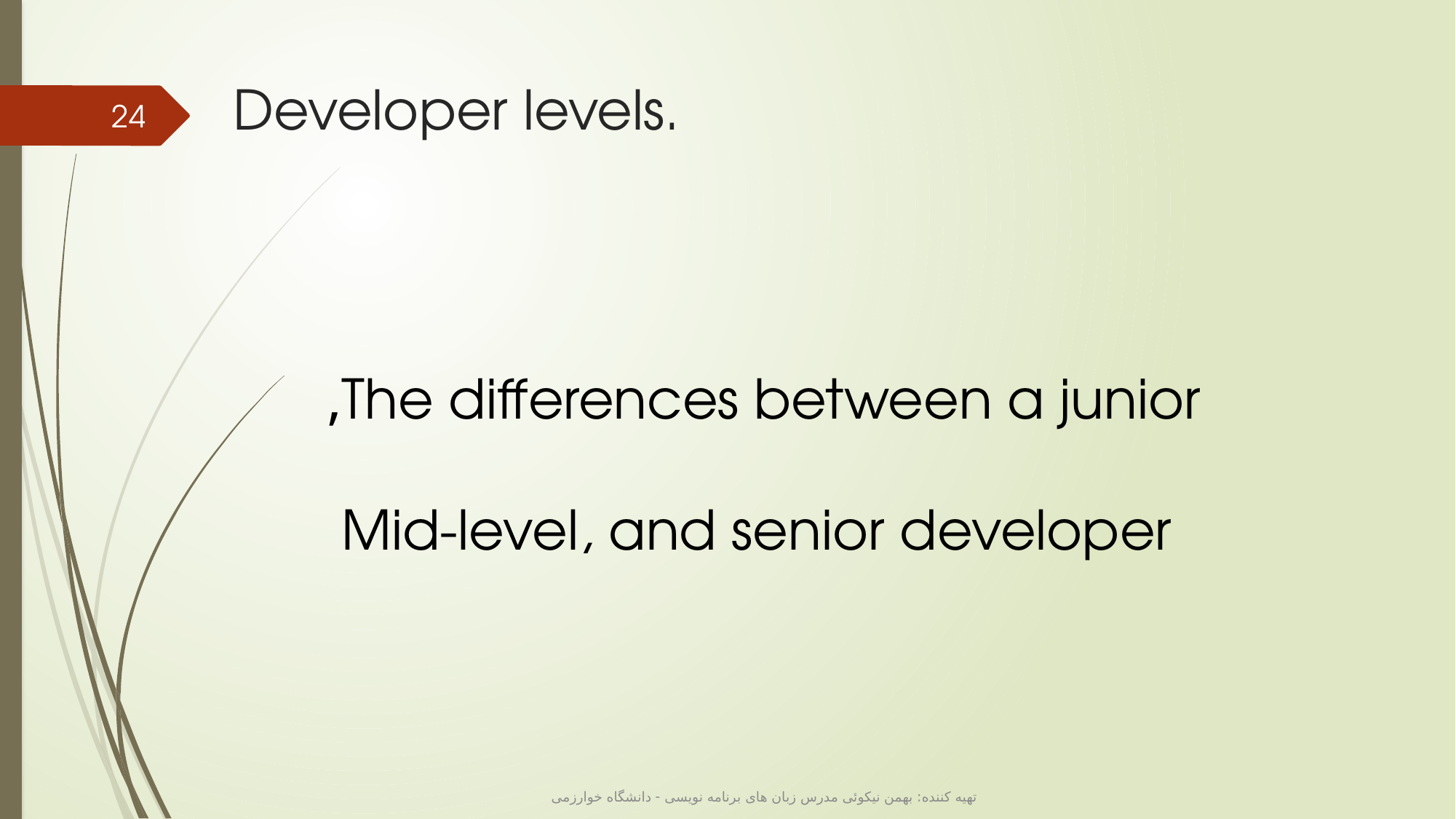

# Developer levels.
24
The differences between a junior,
 Mid-level, and senior developer
تهیه کننده: بهمن نیکوئی مدرس زبان های برنامه نویسی - دانشگاه خوارزمی